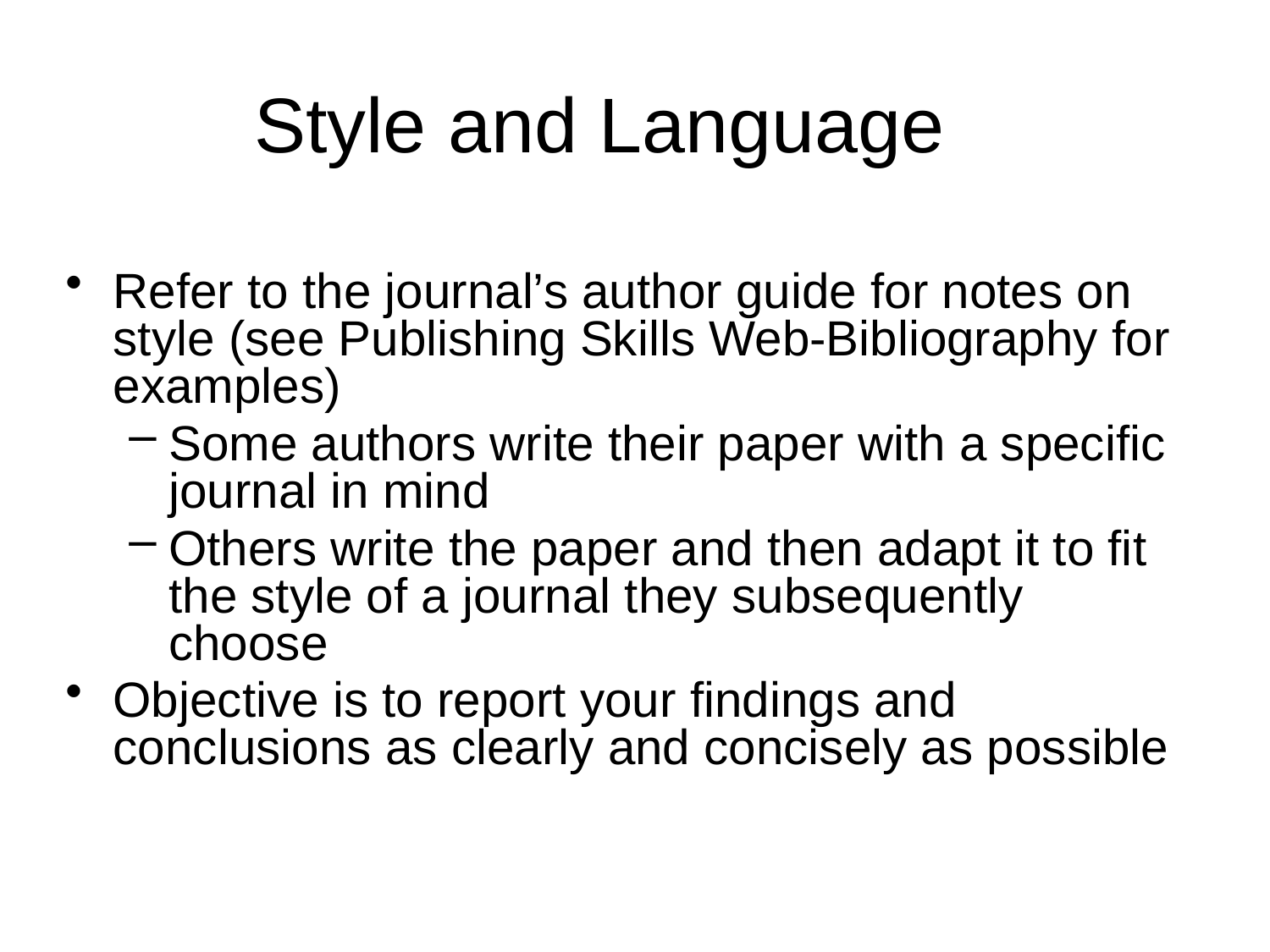

# Style and Language
Refer to the journal’s author guide for notes on style (see Publishing Skills Web-Bibliography for examples)
Some authors write their paper with a specific journal in mind
Others write the paper and then adapt it to fit the style of a journal they subsequently choose
Objective is to report your findings and conclusions as clearly and concisely as possible